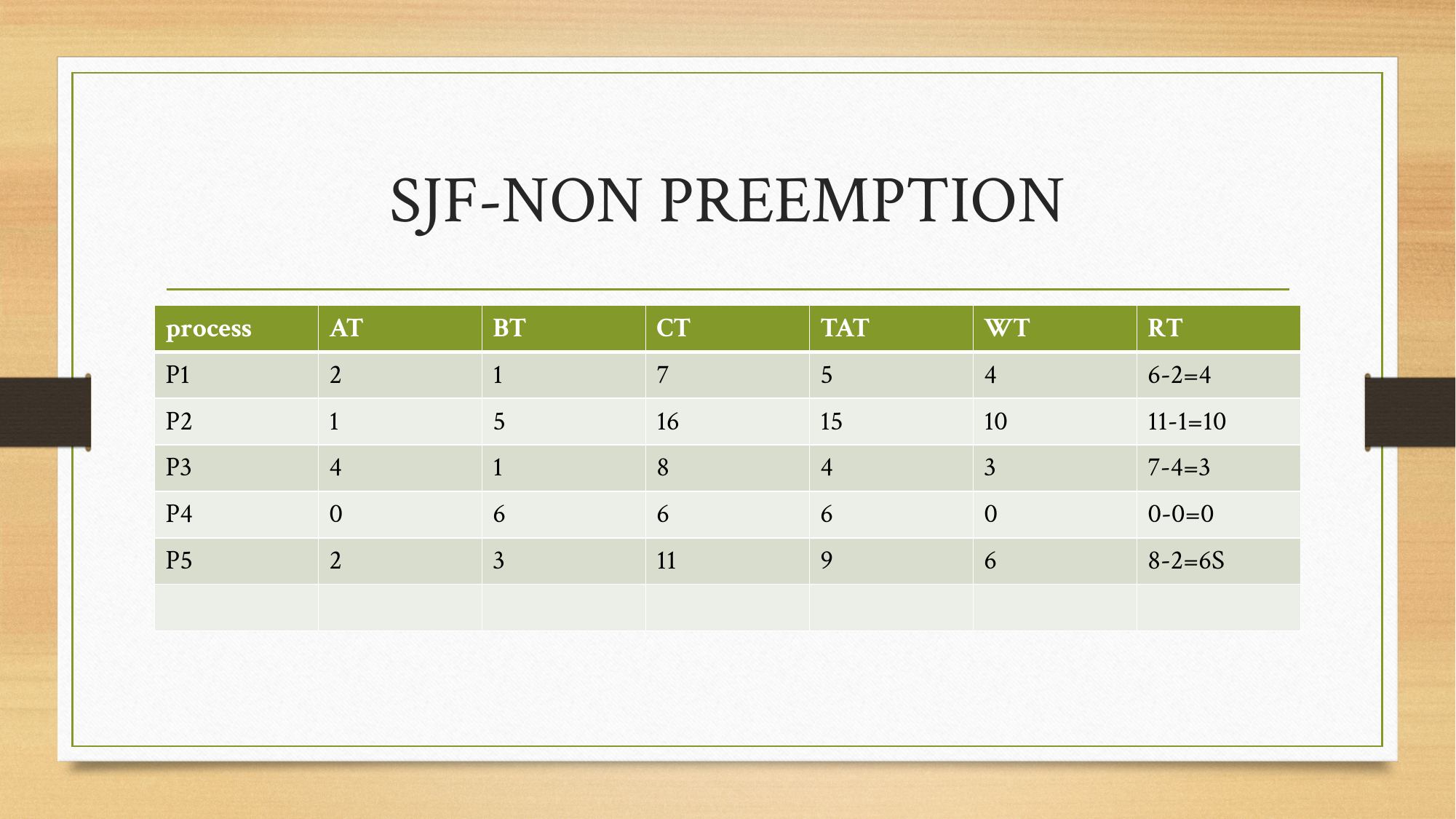

# SJF-NON PREEMPTION
| process | AT | BT | CT | TAT | WT | RT |
| --- | --- | --- | --- | --- | --- | --- |
| P1 | 2 | 1 | 7 | 5 | 4 | 6-2=4 |
| P2 | 1 | 5 | 16 | 15 | 10 | 11-1=10 |
| P3 | 4 | 1 | 8 | 4 | 3 | 7-4=3 |
| P4 | 0 | 6 | 6 | 6 | 0 | 0-0=0 |
| P5 | 2 | 3 | 11 | 9 | 6 | 8-2=6S |
|  |  |  |  |  |  |  |